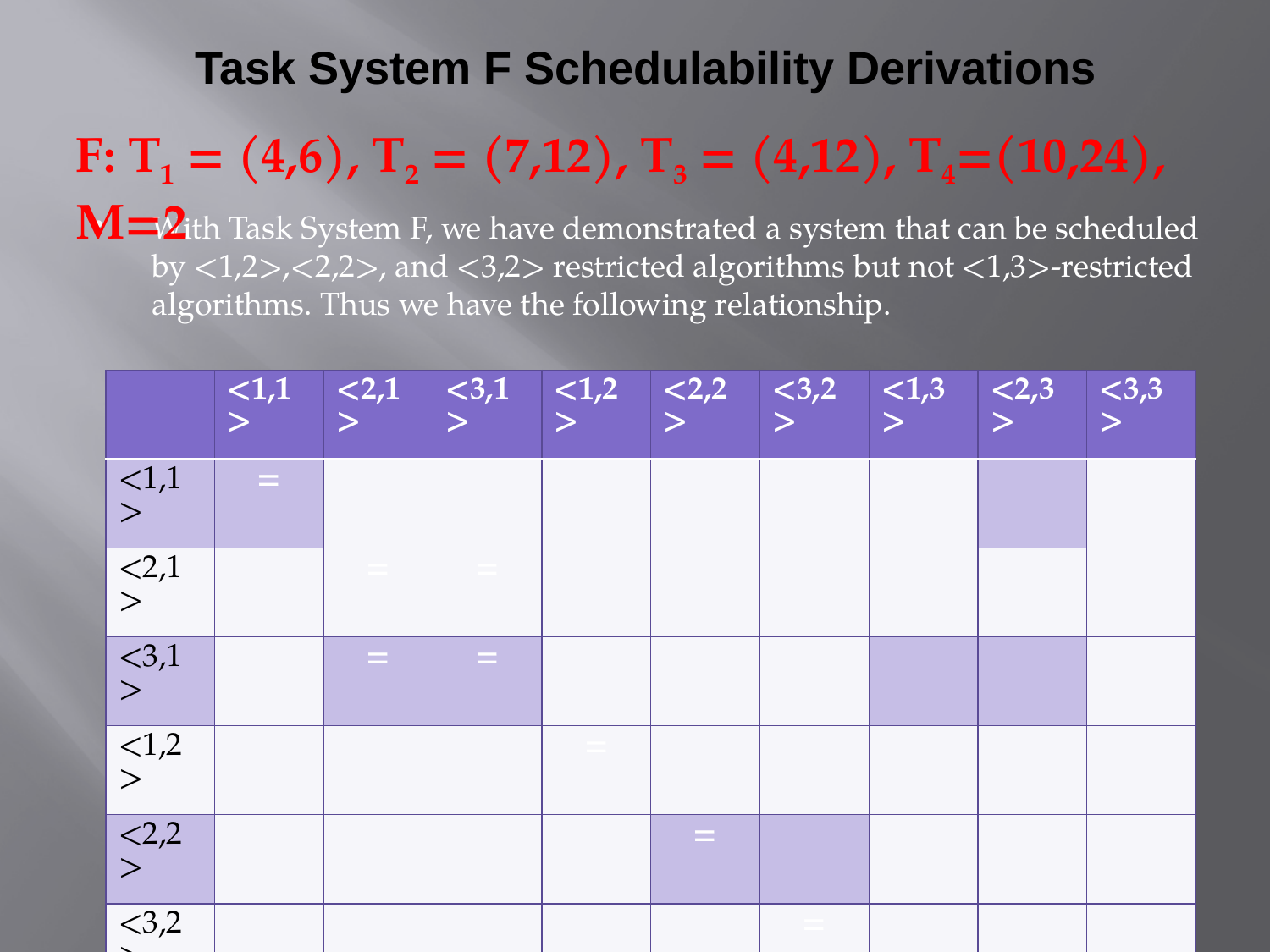

# Task System F Schedulability Derivations
F: T1 = (4,6), T2 = (7,12), T3 = (4,12), T4=(10,24), M=2
With Task System F, we have demonstrated a system that can be scheduled by <1,2>,<2,2>, and <3,2> restricted algorithms but not <1,3>-restricted algorithms. Thus we have the following relationship.
|  | <1,1> | <2,1> | <3,1> | <1,2> | <2,2> | <3,2> | <1,3> | <2,3> | <3,3> |
| --- | --- | --- | --- | --- | --- | --- | --- | --- | --- |
| <1,1> | = |  |  |  |  |  |  |  |  |
| <2,1> |  | = | = |  |  |  |  |  |  |
| <3,1> |  | = | = |  |  |  |  |  |  |
| <1,2> |  |  |  | = |  |  |  |  |  |
| <2,2> |  |  |  |  | = |  |  |  |  |
| <3,2> |  |  |  |  |  | = |  |  |  |
| <1,3> |  |  |  |  |  |  | = |  |  |
| <2,3> |  |  |  |  |  |  |  | = |  |
| <3,3> |  |  |  |  |  |  |  |  | = |